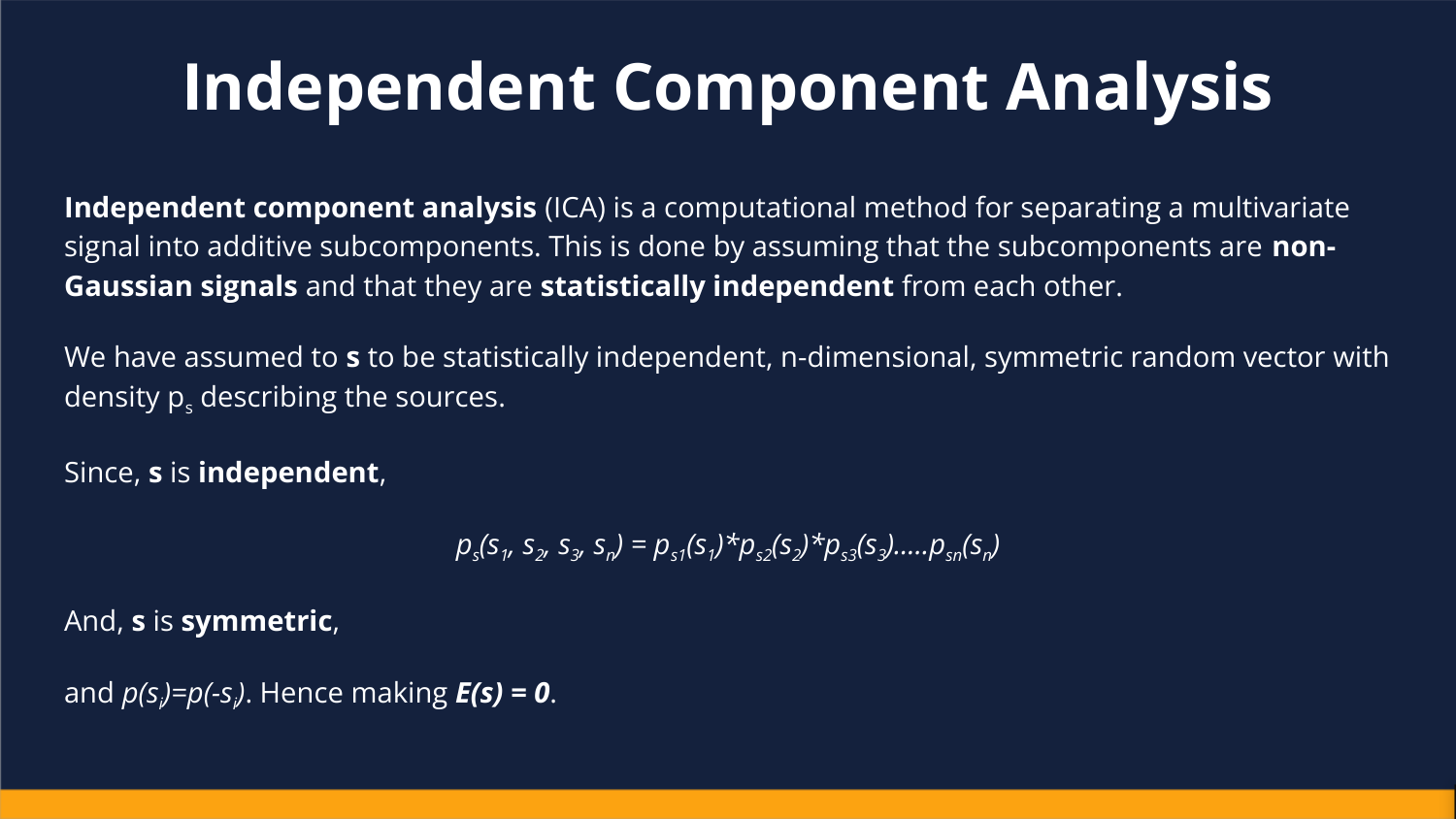

# Independent Component Analysis
Independent component analysis (ICA) is a computational method for separating a multivariate signal into additive subcomponents. This is done by assuming that the subcomponents are non-Gaussian signals and that they are statistically independent from each other.
We have assumed to s to be statistically independent, n-dimensional, symmetric random vector with density ps describing the sources.
Since, s is independent,
ps(s1, s2, s3, sn) = ps1(s1)*ps2(s2)*ps3(s3).....psn(sn)
And, s is symmetric,
and p(si)=p(-si). Hence making E(s) = 0.